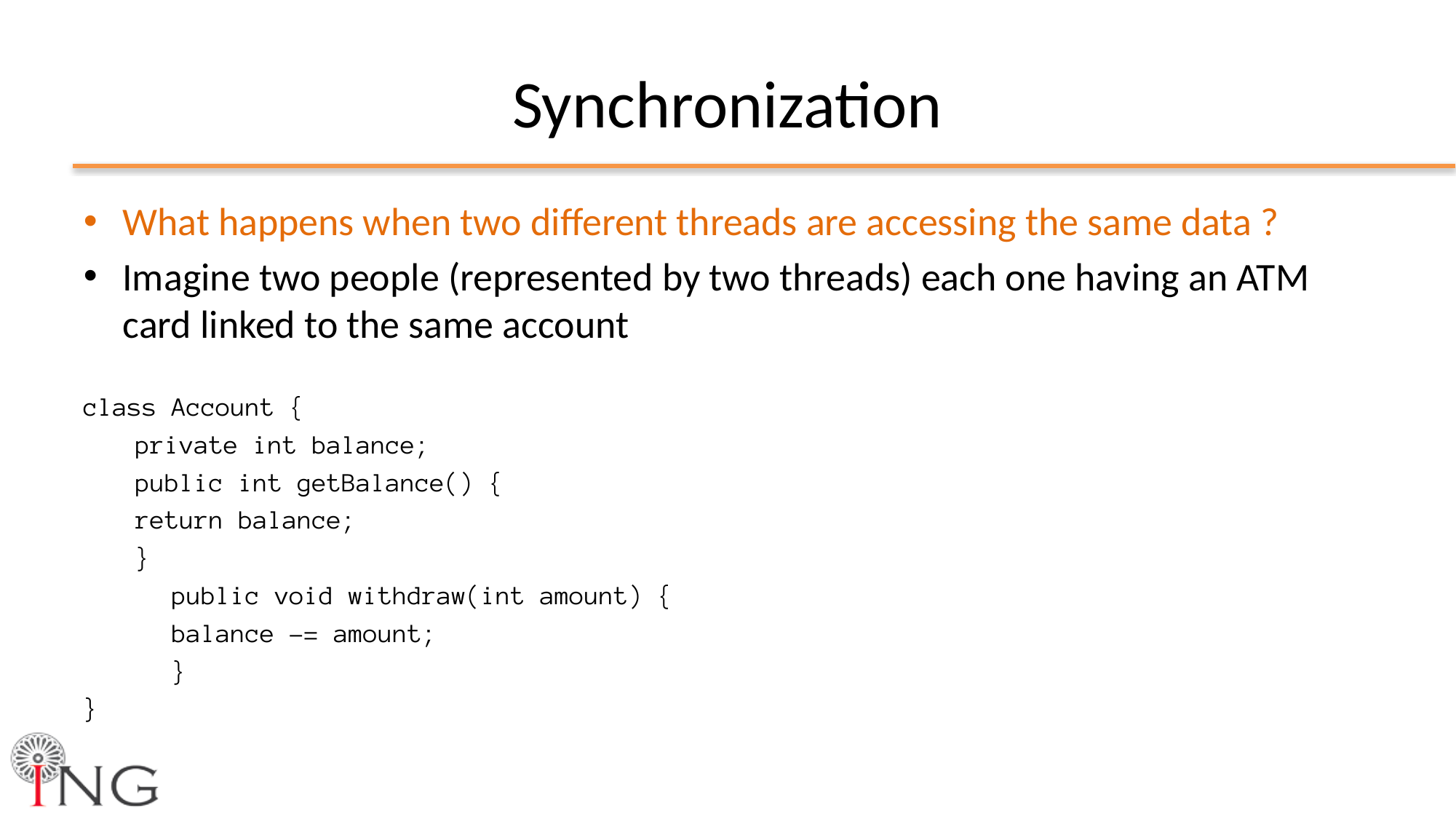

# Synchronization
What happens when two different threads are accessing the same data ?
Imagine two people (represented by two threads) each one having an ATM card linked to the same account

class Account {
private int balance;
public int getBalance() {
	return balance;
}
	public void withdraw(int amount) {
			balance -= amount;
	}
}